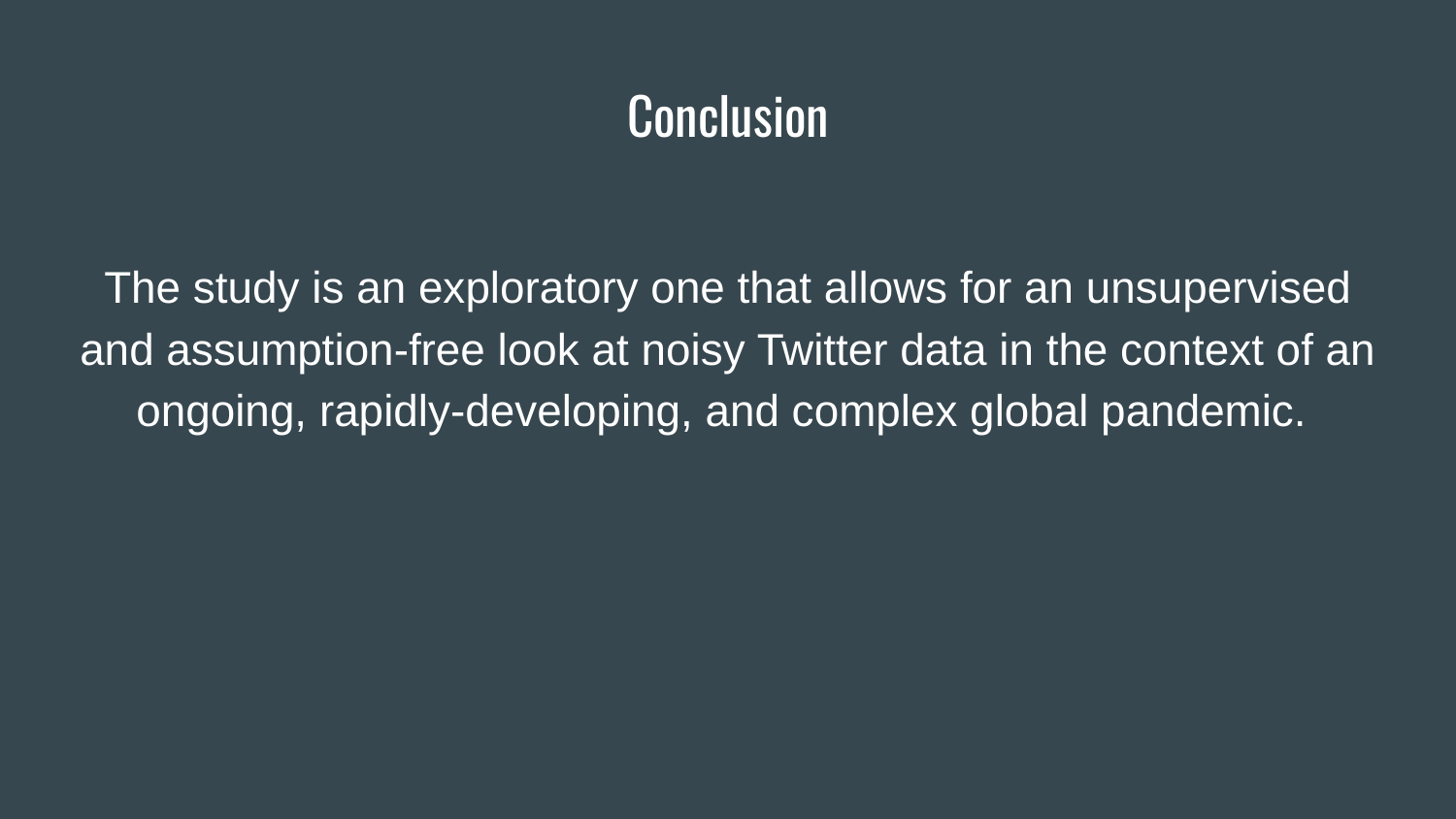

# Conclusion

The study is an exploratory one that allows for an unsupervised and assumption-free look at noisy Twitter data in the context of an ongoing, rapidly-developing, and complex global pandemic.